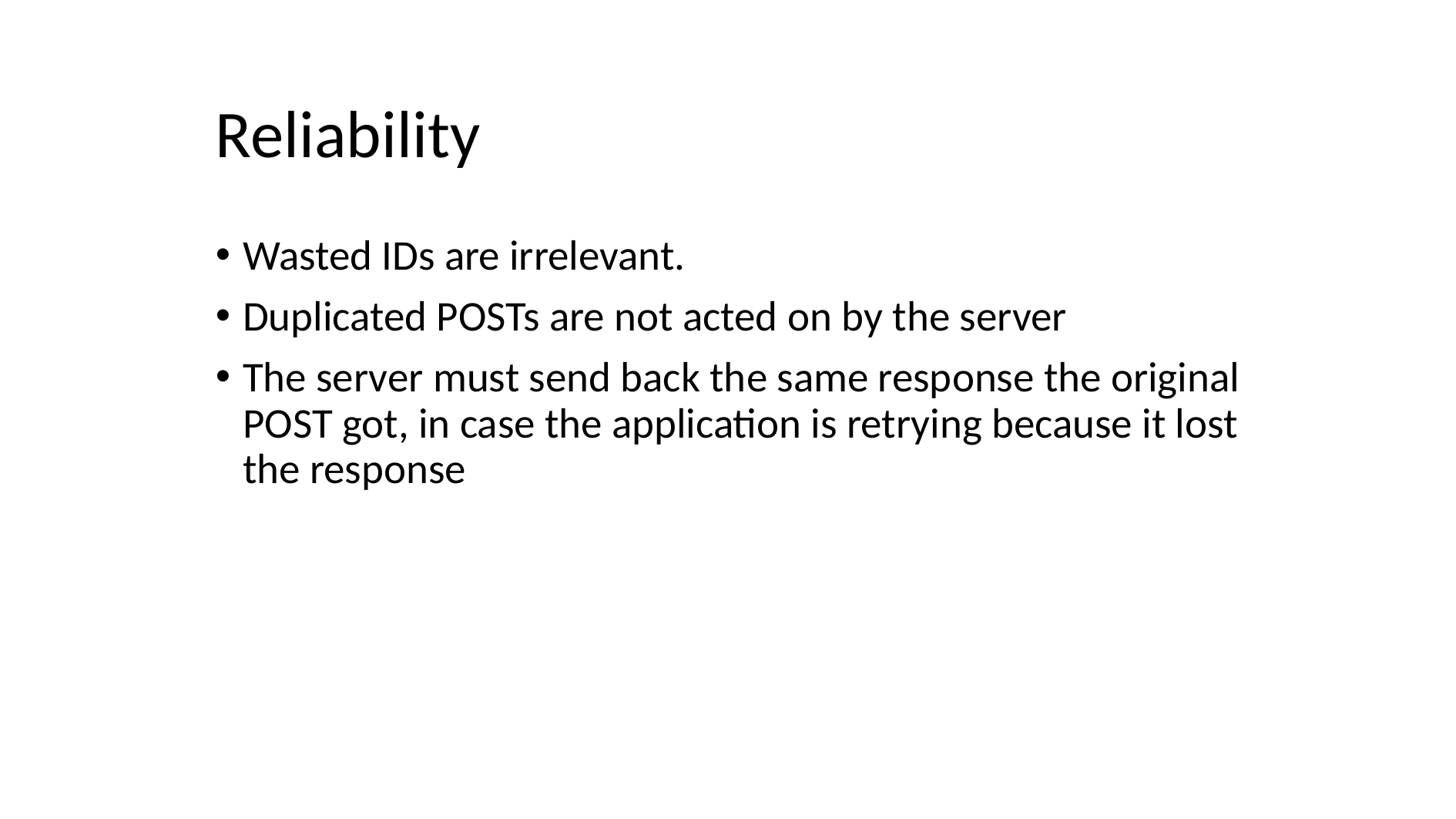

# Reliability
Wasted IDs are irrelevant.
Duplicated POSTs are not acted on by the server
The server must send back the same response the original POST got, in case the application is retrying because it lost the response